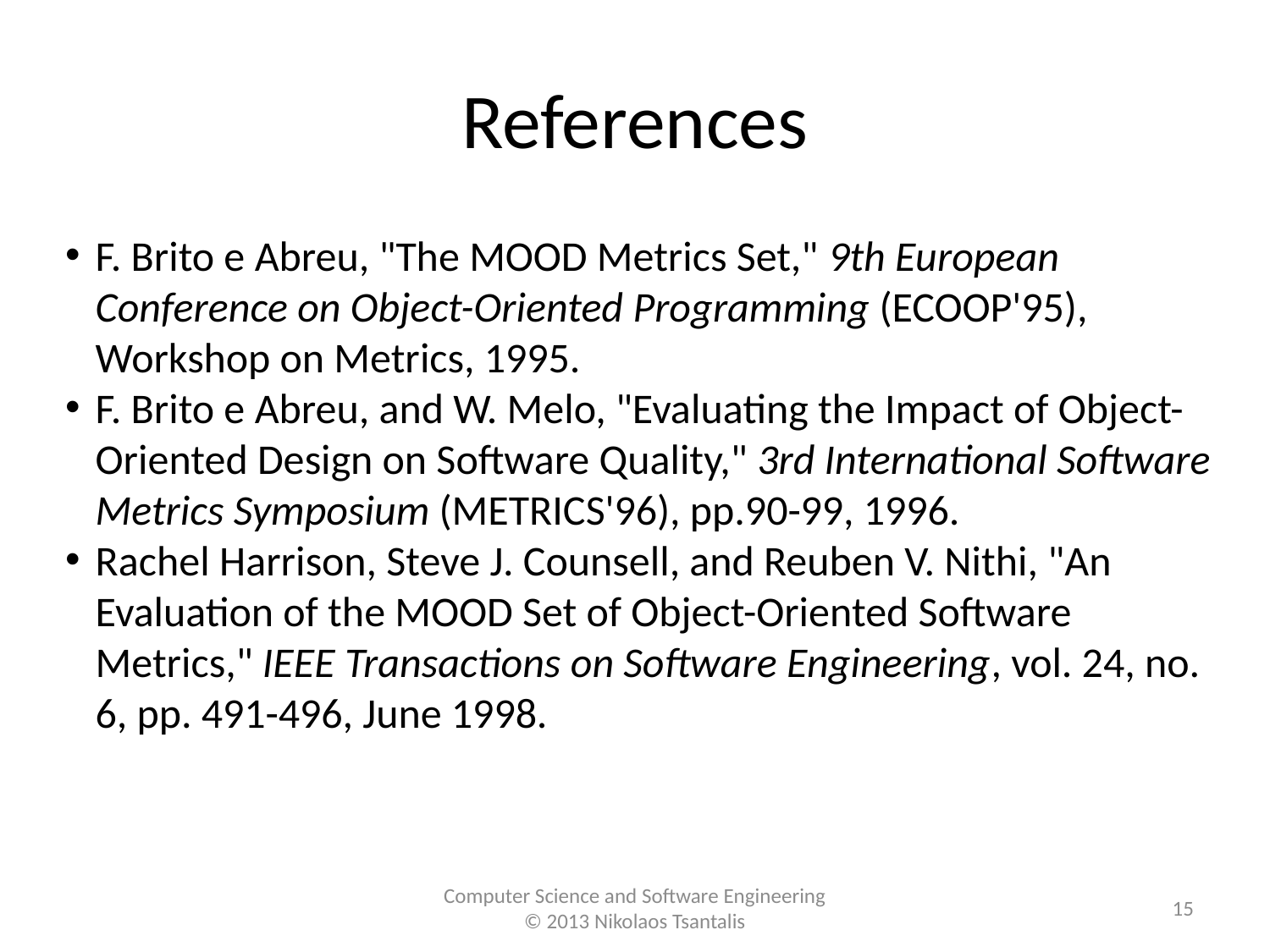

References
F. Brito e Abreu, "The MOOD Metrics Set," 9th European Conference on Object-Oriented Programming (ECOOP'95), Workshop on Metrics, 1995.
F. Brito e Abreu, and W. Melo, "Evaluating the Impact of Object-Oriented Design on Software Quality," 3rd International Software Metrics Symposium (METRICS'96), pp.90-99, 1996.
Rachel Harrison, Steve J. Counsell, and Reuben V. Nithi, "An Evaluation of the MOOD Set of Object-Oriented Software Metrics," IEEE Transactions on Software Engineering, vol. 24, no. 6, pp. 491-496, June 1998.
15